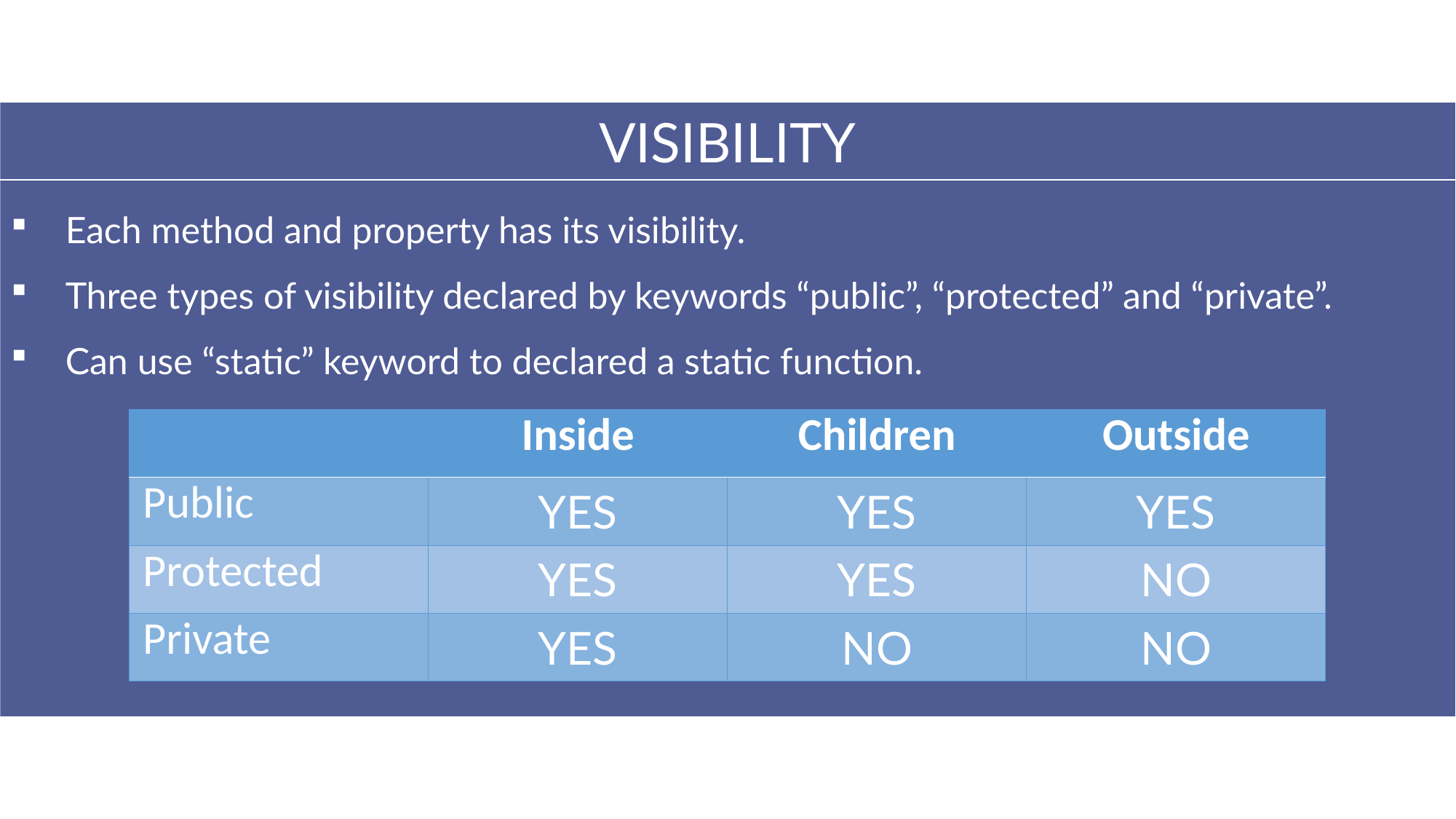

VISIBILITY
Each method and property has its visibility.
Three types of visibility declared by keywords “public”, “protected” and “private”.
Can use “static” keyword to declared a static function.
|  | Inside | Children | Outside |
| --- | --- | --- | --- |
| Public | YES | YES | YES |
| Protected | YES | YES | NO |
| Private | YES | NO | NO |